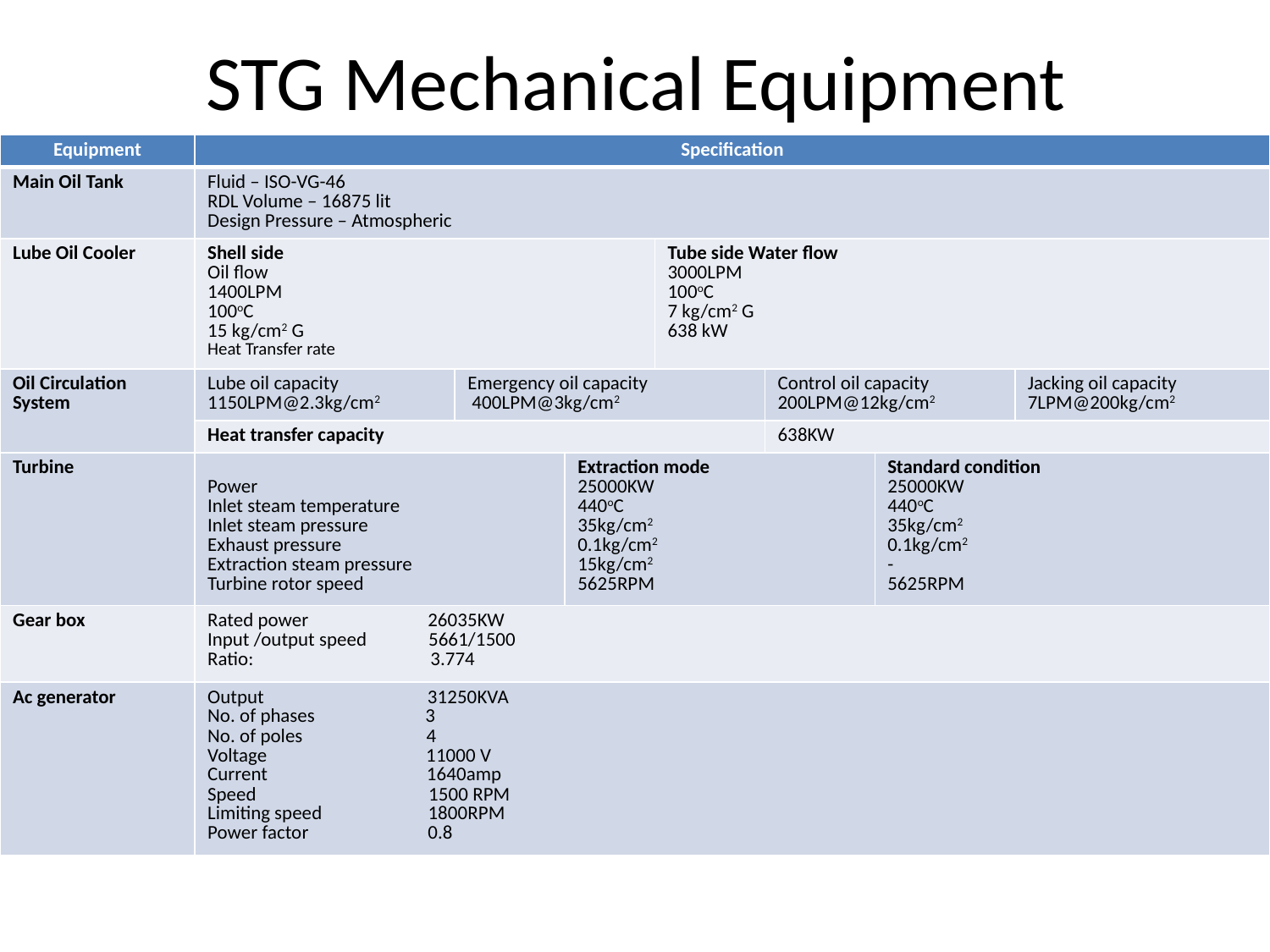

# STG Mechanical Equipment
| Equipment | Specification |  |  |  |  |  |  |
| --- | --- | --- | --- | --- | --- | --- | --- |
| Main Oil Tank | Fluid – ISO-VG-46 RDL Volume – 16875 lit Design Pressure – Atmospheric |  |  |  |  |  |  |
| Lube Oil Cooler | Shell side Oil flow 1400LPM 100oC 15 kg/cm2 G Heat Transfer rate |  |  | Tube side Water flow 3000LPM 100oC 7 kg/cm2 G 638 kW |  |  |  |
| Oil Circulation System | Lube oil capacity 1150LPM@2.3kg/cm2 | Emergency oil capacity 400LPM@3kg/cm2 |  |  | Control oil capacity 200LPM@12kg/cm2 |  | Jacking oil capacity 7LPM@200kg/cm2 |
|  | Heat transfer capacity |  |  |  | 638KW |  |  |
| Turbine | Power Inlet steam temperature Inlet steam pressure Exhaust pressure Extraction steam pressure Turbine rotor speed |  | Extraction mode 25000KW 440oC 35kg/cm2 0.1kg/cm2 15kg/cm2 5625RPM |  |  | Standard condition 25000KW 440oC 35kg/cm2 0.1kg/cm2 - 5625RPM |  |
| Gear box | Rated power 26035KW Input /output speed 5661/1500 Ratio: 3.774 |  |  |  |  |  |  |
| Ac generator | Output 31250KVA No. of phases 3 No. of poles 4 Voltage 11000 V Current 1640amp Speed 1500 RPM Limiting speed 1800RPM Power factor 0.8 |  |  |  |  |  |  |